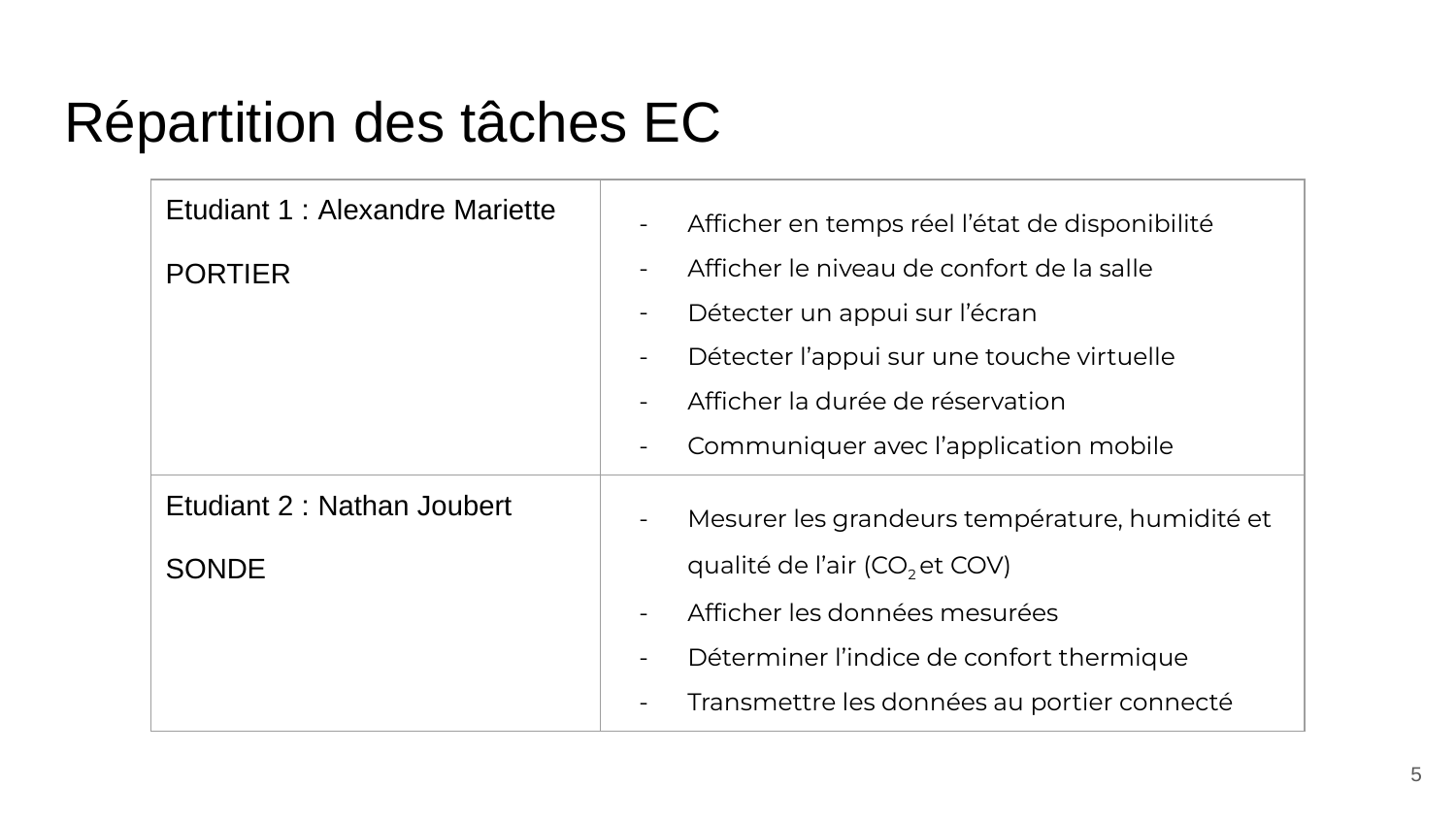

# Répartition des tâches EC
| Etudiant 1 : Alexandre Mariette PORTIER | Afficher en temps réel l’état de disponibilité Afficher le niveau de confort de la salle Détecter un appui sur l’écran Détecter l’appui sur une touche virtuelle Afficher la durée de réservation Communiquer avec l’application mobile |
| --- | --- |
| Etudiant 2 : Nathan Joubert SONDE | Mesurer les grandeurs température, humidité et qualité de l’air (CO2 et COV) Afficher les données mesurées Déterminer l’indice de confort thermique Transmettre les données au portier connecté |
5